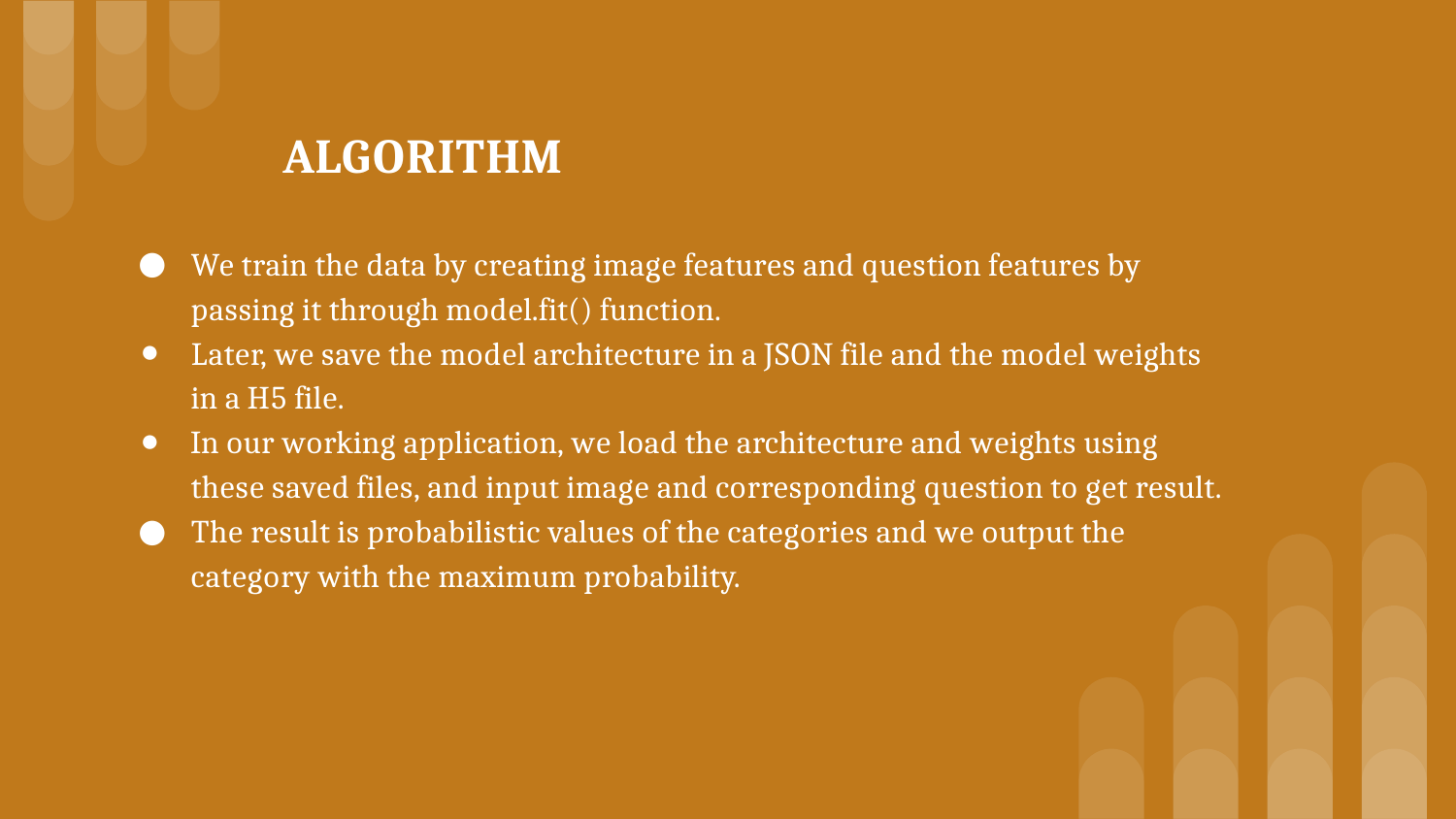

# ALGORITHM
We train the data by creating image features and question features by passing it through model.fit() function.
Later, we save the model architecture in a JSON file and the model weights in a H5 file.
In our working application, we load the architecture and weights using these saved files, and input image and corresponding question to get result.
The result is probabilistic values of the categories and we output the category with the maximum probability.